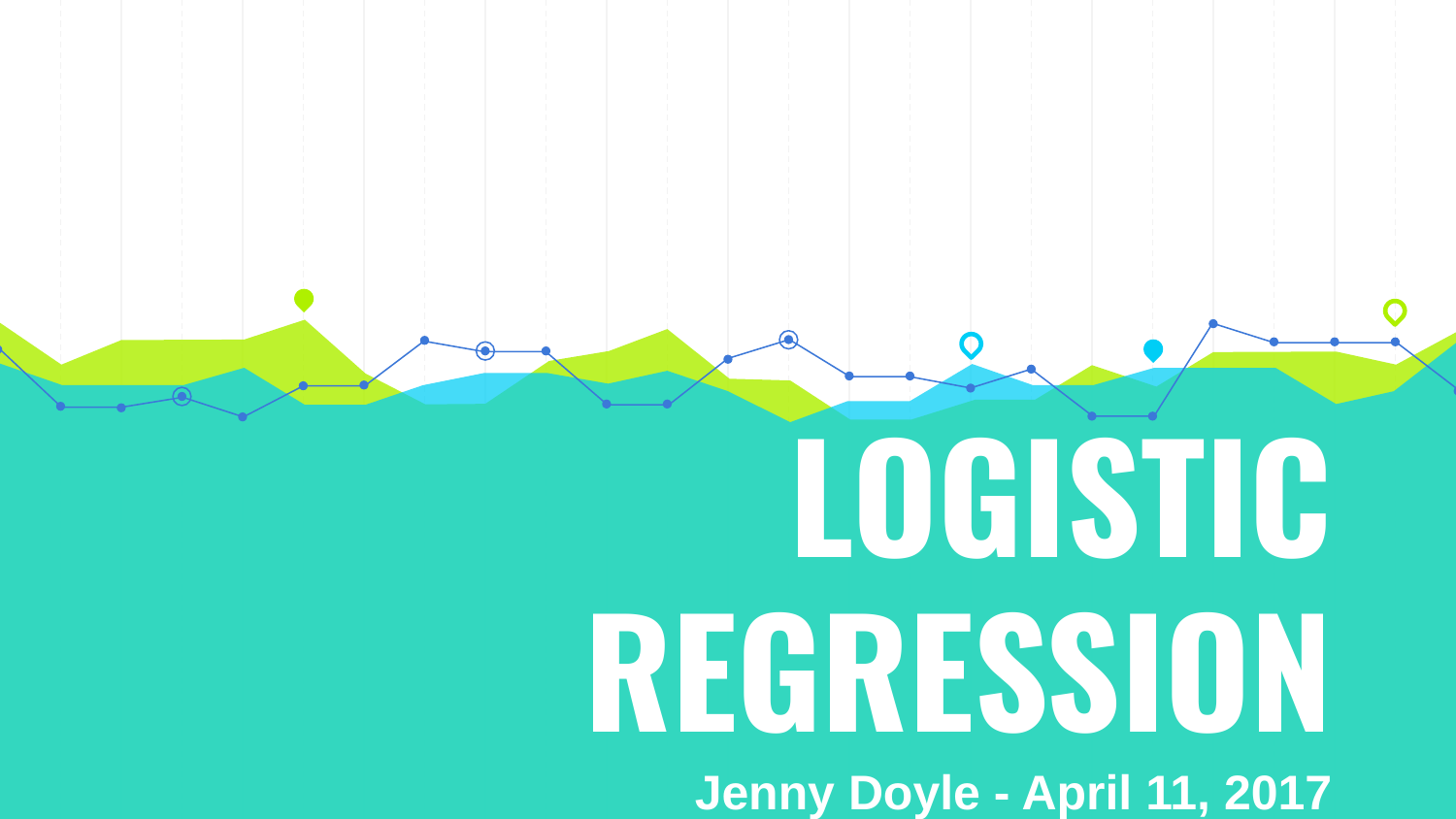

# LOGISTIC REGRESSION
Jenny Doyle - April 11, 2017